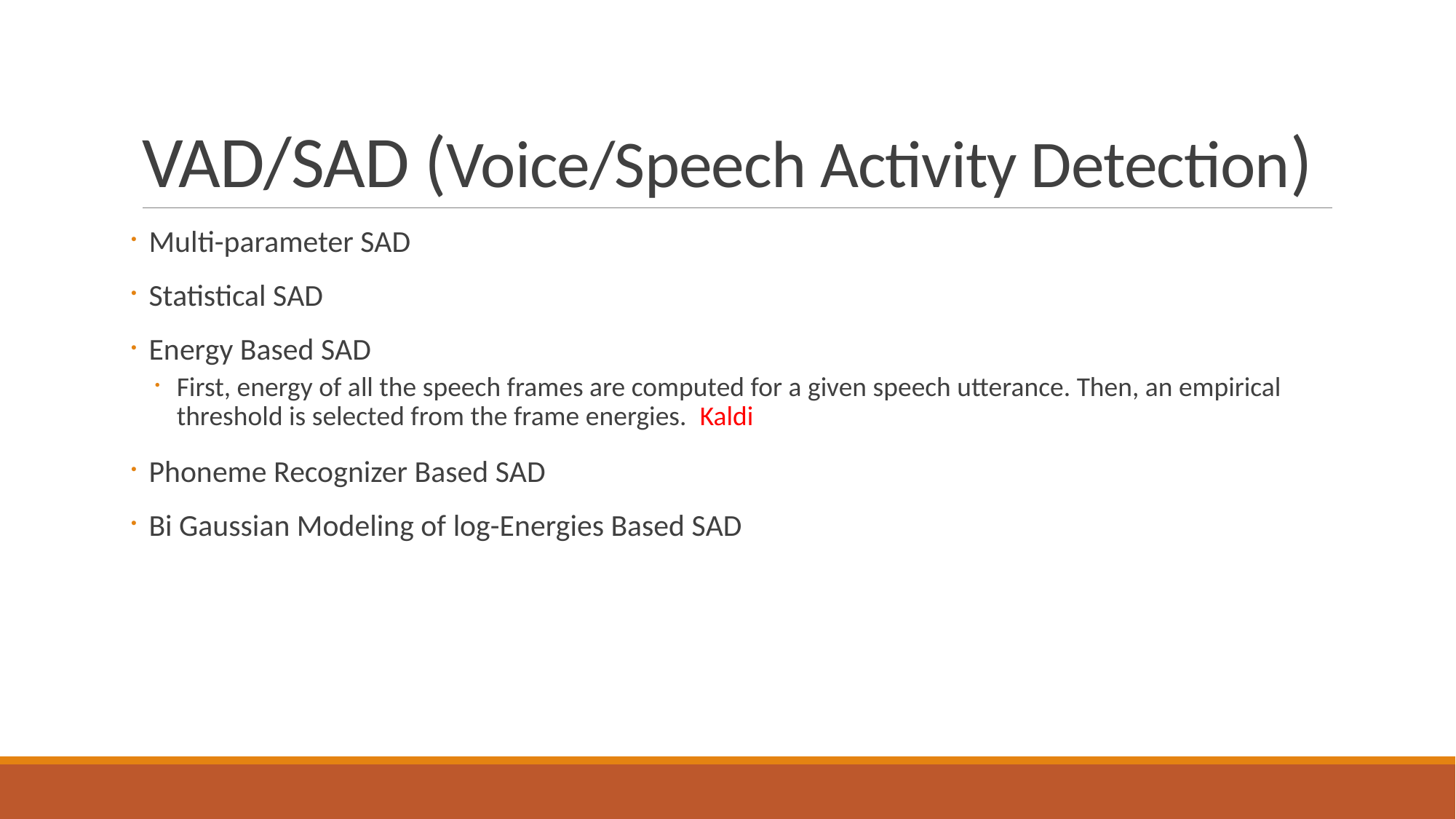

# VAD/SAD (Voice/Speech Activity Detection)
 Multi-parameter SAD
 Statistical SAD
 Energy Based SAD
First, energy of all the speech frames are computed for a given speech utterance. Then, an empirical threshold is selected from the frame energies.  Kaldi
 Phoneme Recognizer Based SAD
 Bi Gaussian Modeling of log-Energies Based SAD